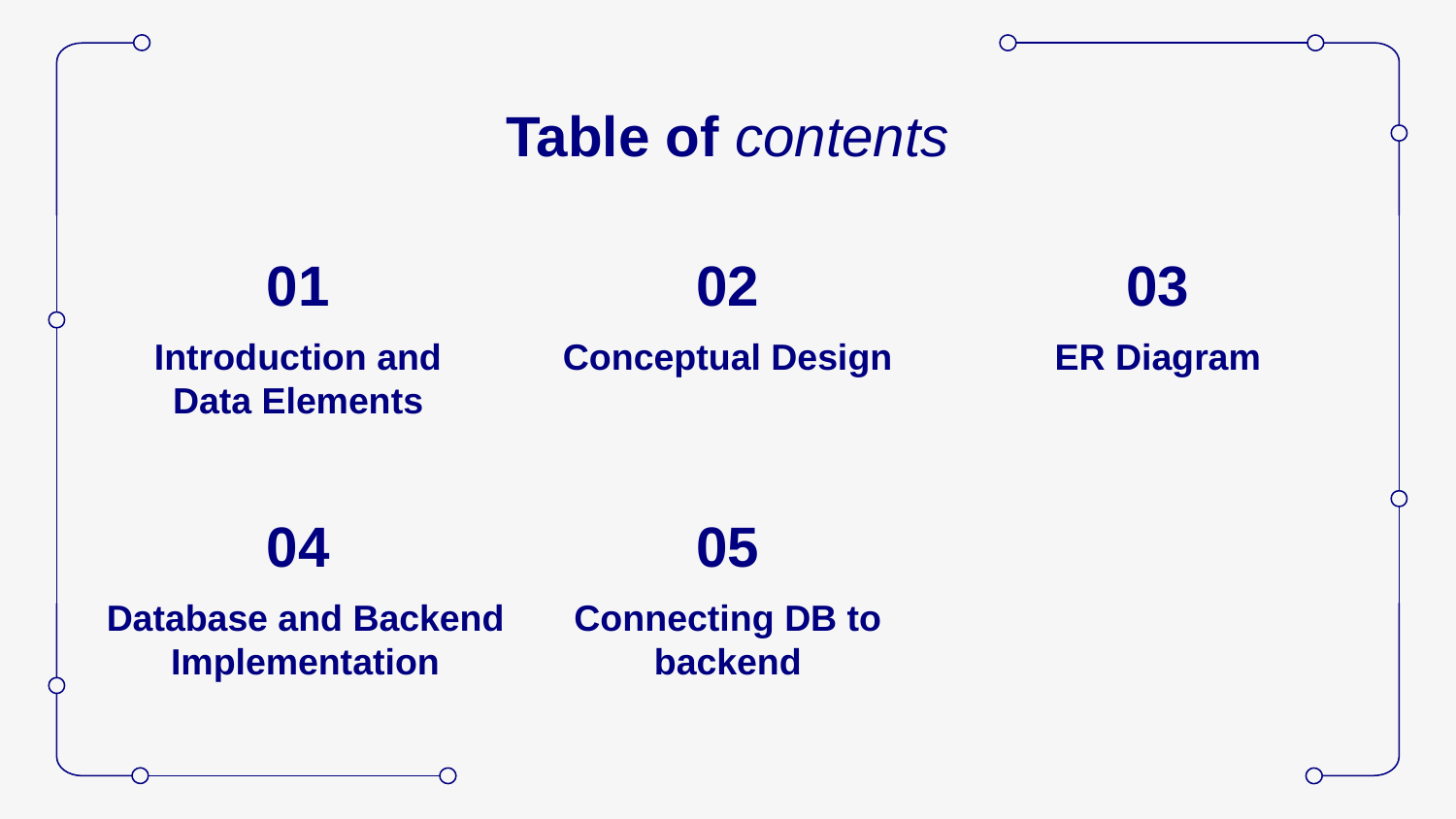

# Table of contents
01
02
03
Introduction and Data Elements
Conceptual Design
ER Diagram
04
05
Database and Backend Implementation
Connecting DB to backend